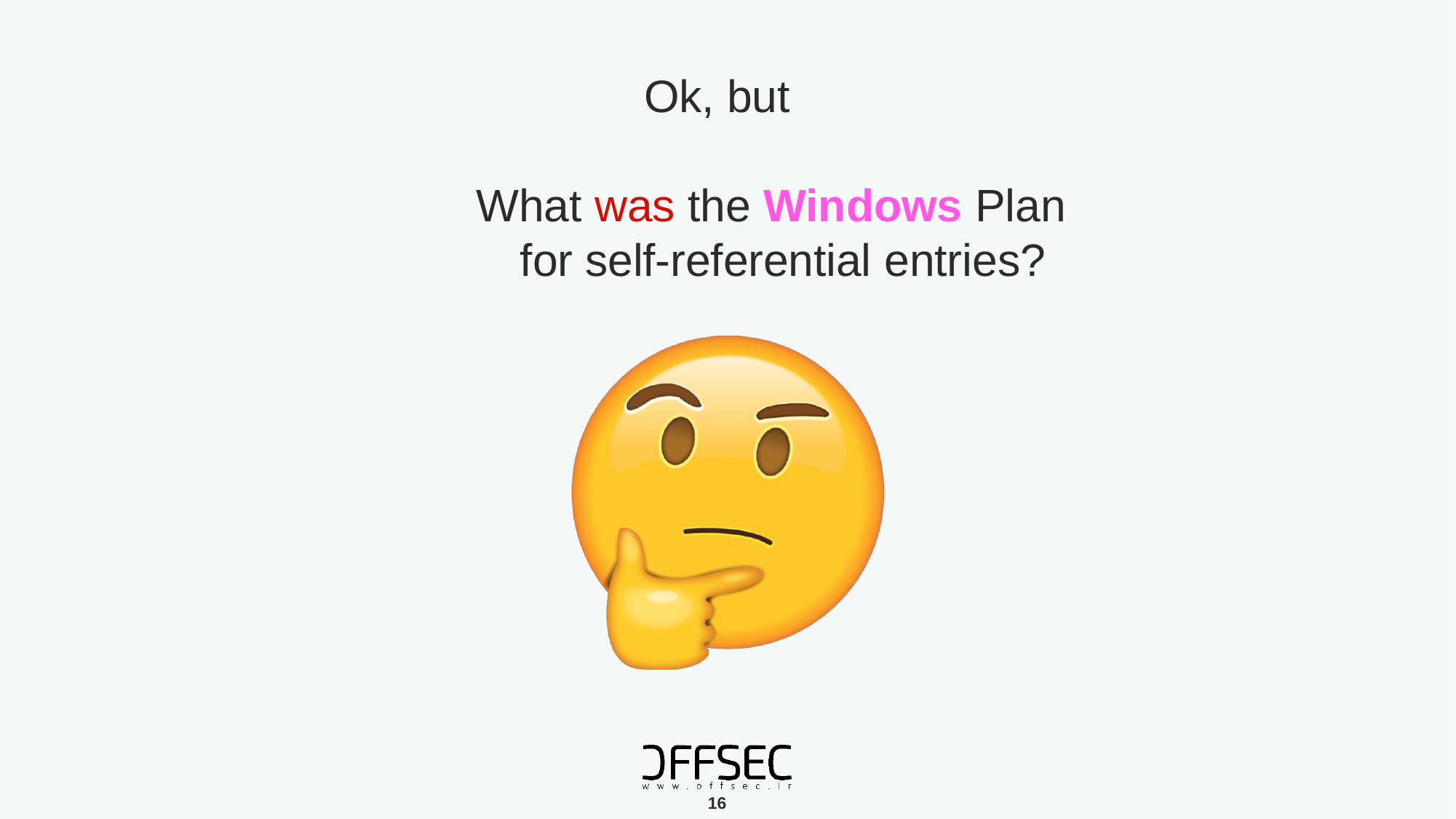

Ok, but
What was the Windows Plan  for self-referential entries?

16